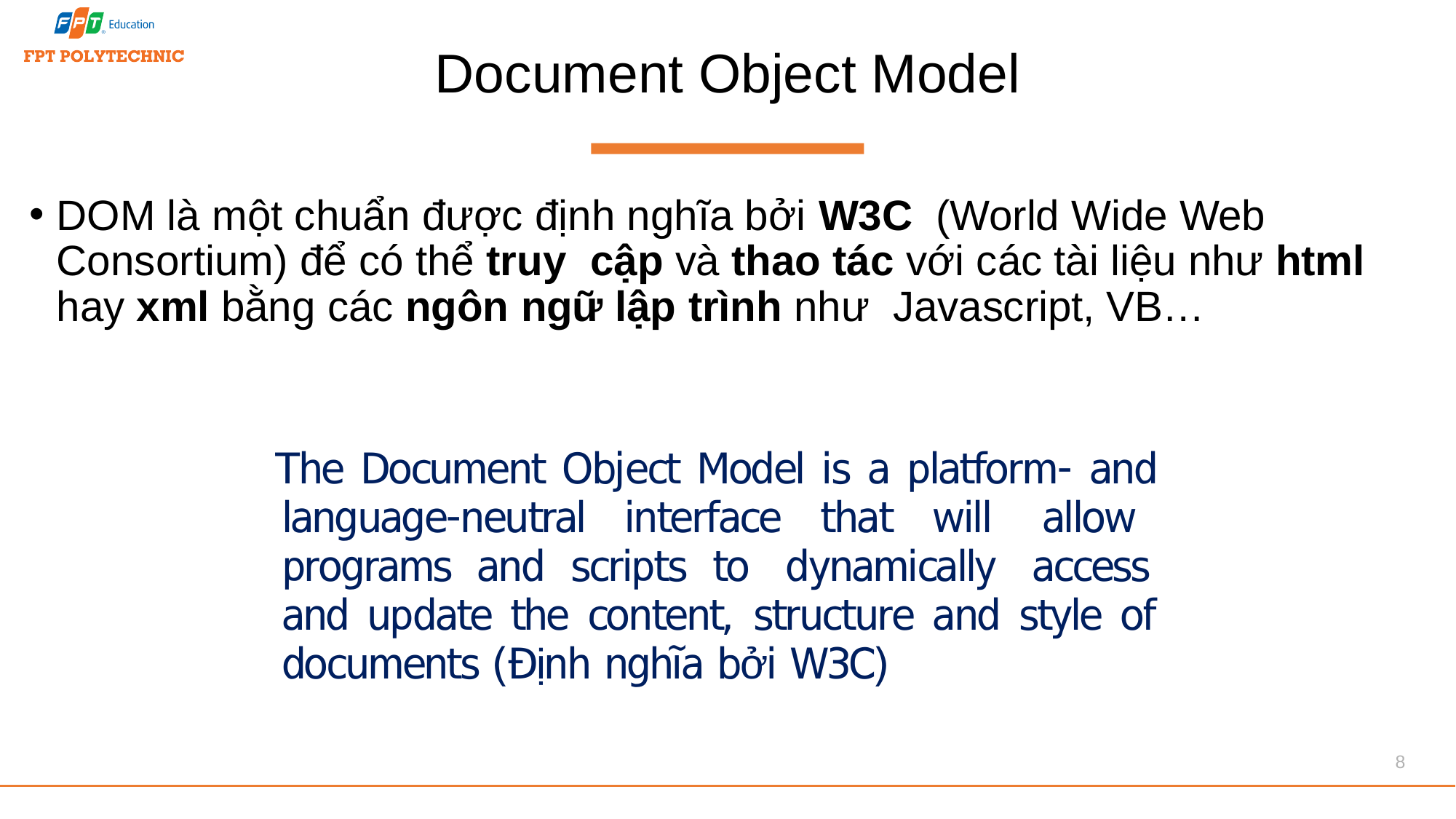

# Document Object Model
DOM là một chuẩn được định nghĩa bởi W3C  (World Wide Web Consortium) để có thể truy  cập và thao tác với các tài liệu như html hay xml bằng các ngôn ngữ lập trình như  Javascript, VB…

The Document Object Model is a platform- and  language-neutral interface that will allow  programs and scripts to dynamically access  and update the content, structure and style of  documents (Định nghĩa bởi W3C)
8